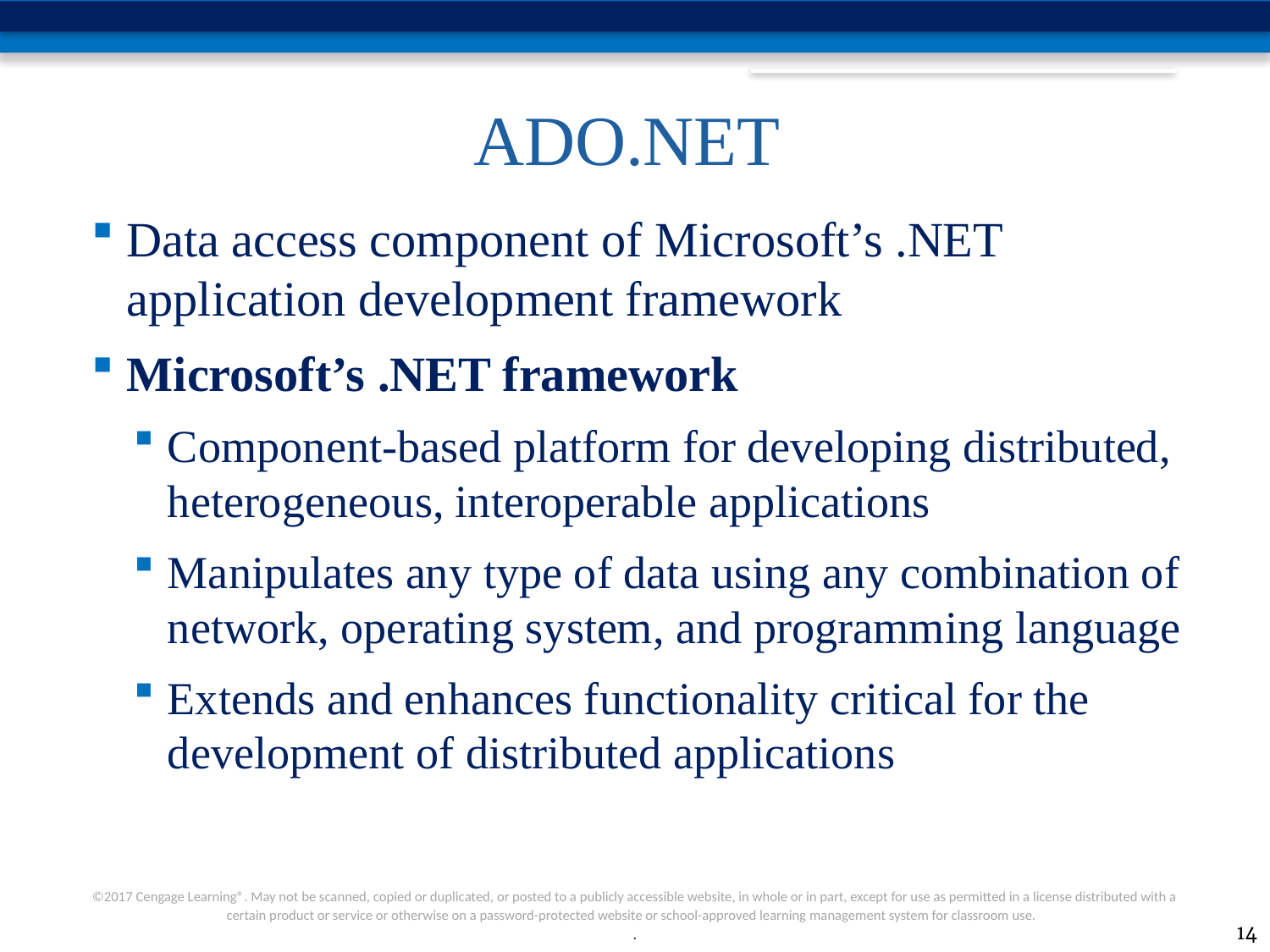

# ADO.NET
Data access component of Microsoft’s .NET application development framework
Microsoft’s .NET framework
Component-based platform for developing distributed, heterogeneous, interoperable applications
Manipulates any type of data using any combination of network, operating system, and programming language
Extends and enhances functionality critical for the development of distributed applications
14